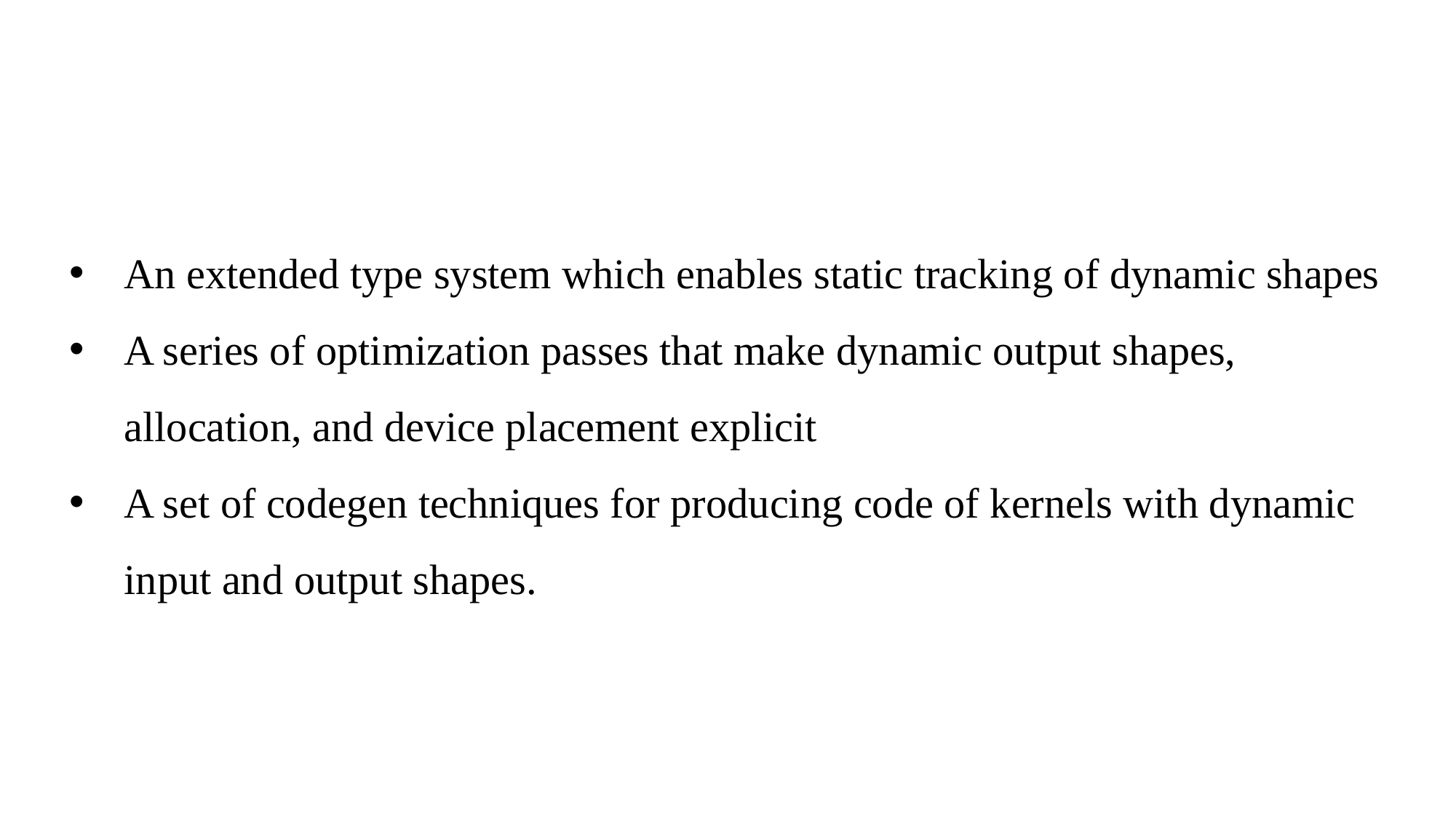

An extended type system which enables static tracking of dynamic shapes
A series of optimization passes that make dynamic output shapes, allocation, and device placement explicit
A set of codegen techniques for producing code of kernels with dynamic input and output shapes.